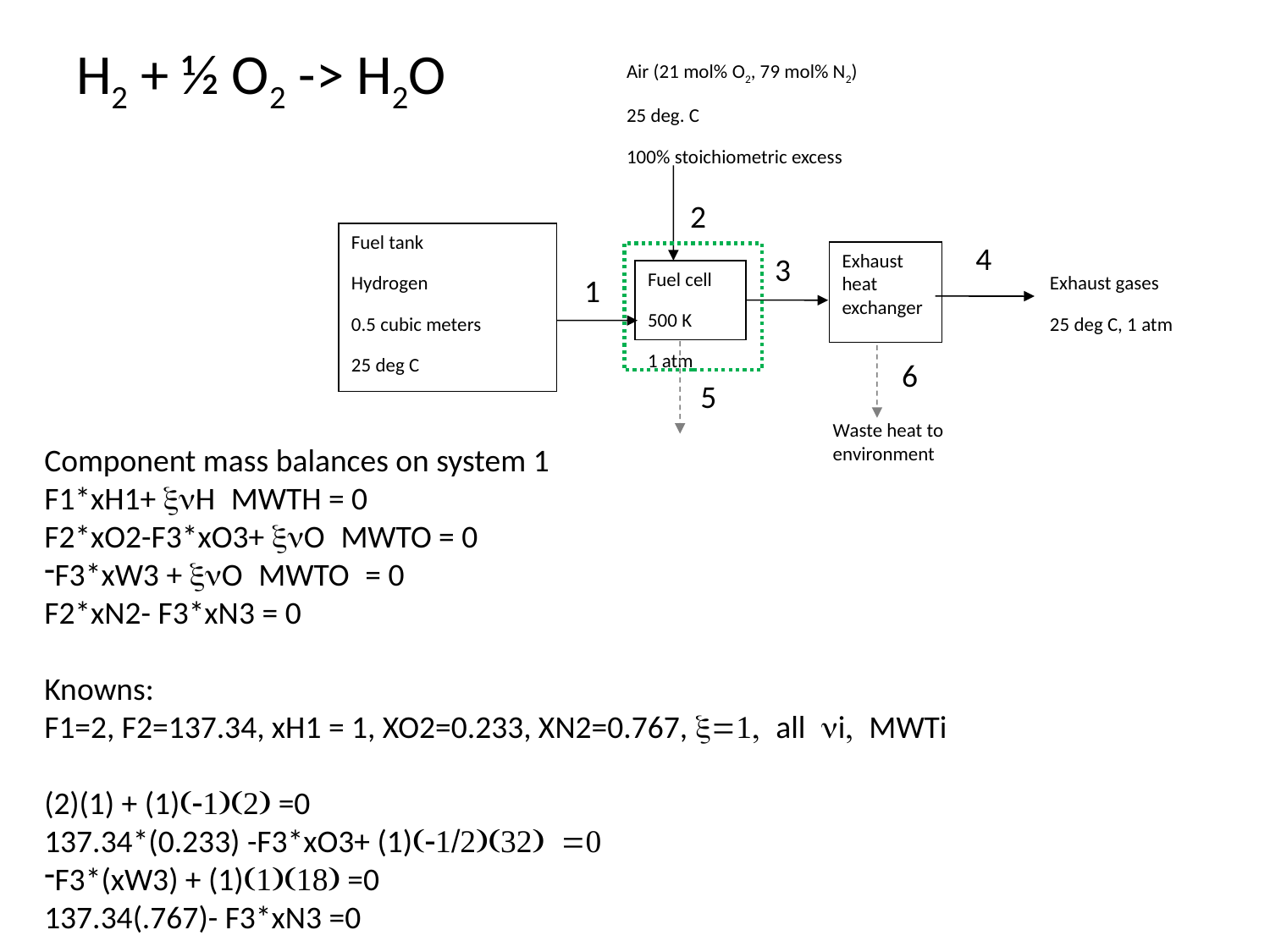

H2 + ½ O2 -> H2O

Air (21 mol% O2, 79 mol% N2)
25 deg. C
100% stoichiometric excess

2
Fuel tank
Hydrogen
0.5 cubic meters
25 deg C
4
Exhaust heat exchanger

3
Fuel cell
500 K
1 atm
1
Exhaust gases
25 deg C, 1 atm

6
5
Waste heat to environment
Component mass balances on system 1
F1*xH1+ ξνH MWTH = 0
F2*xO2-F3*xO3+ ξνO MWTO = 0
F3*xW3 + ξνO MWTO = 0
F2*xN2- F3*xN3 = 0

Knowns:
F1=2, F2=137.34, xH1 = 1, XO2=0.233, XN2=0.767, ξ=1, all νi, MWTi

(2)(1) + (1)(−1)(2) =0
137.34*(0.233) -F3*xO3+ (1)(−1/2)(32) =0
F3*(xW3) + (1)(1)(18) =0
137.34(.767)- F3*xN3 =0